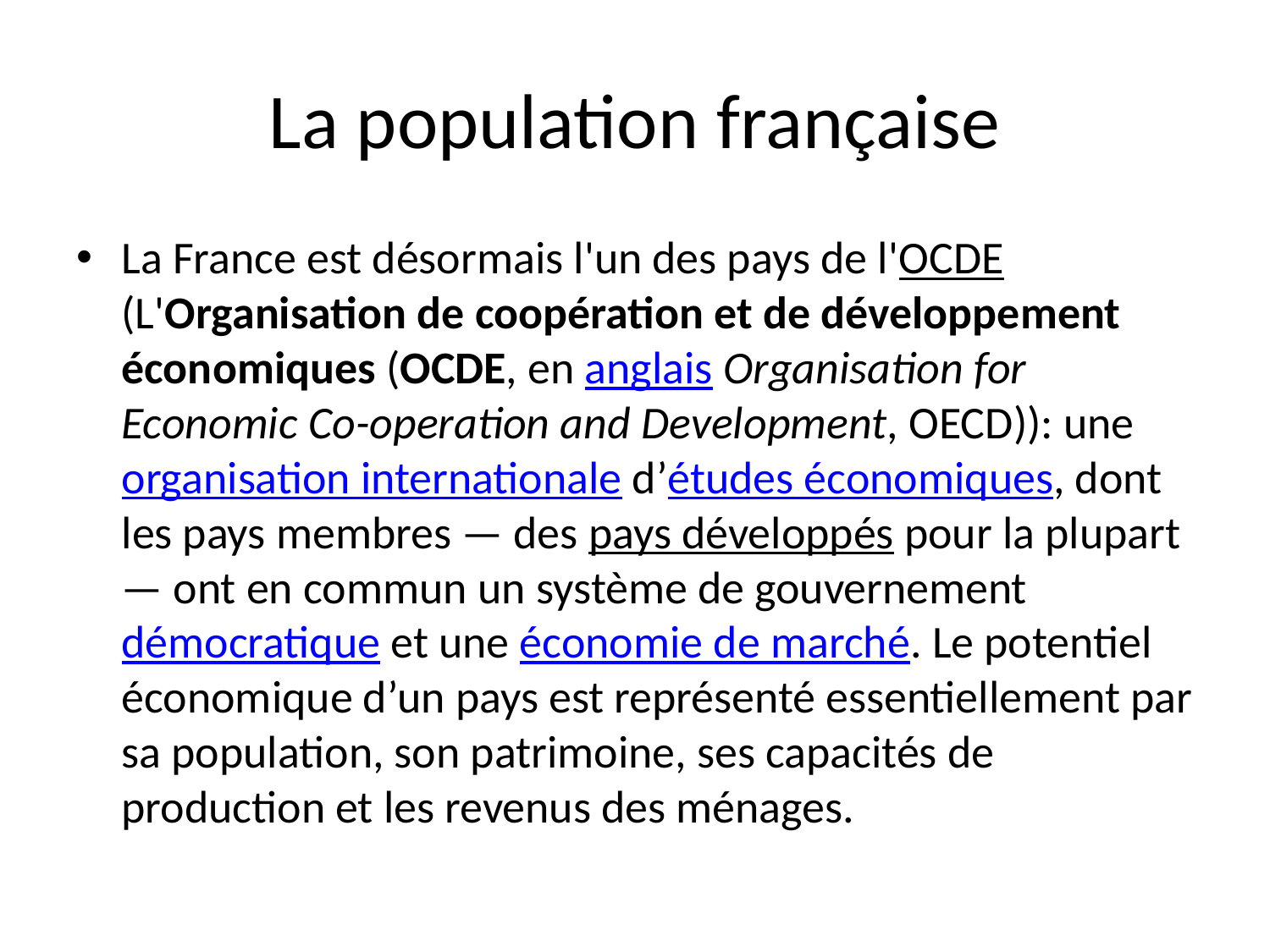

# La population française
La France est désormais l'un des pays de l'OCDE (L'Organisation de coopération et de développement économiques (OCDE, en anglais Organisation for Economic Co-operation and Development, OECD)): une organisation internationale d’études économiques, dont les pays membres — des pays développés pour la plupart — ont en commun un système de gouvernement démocratique et une économie de marché. Le potentiel économique d’un pays est représenté essentiellement par sa population, son patrimoine, ses capacités de production et les revenus des ménages.